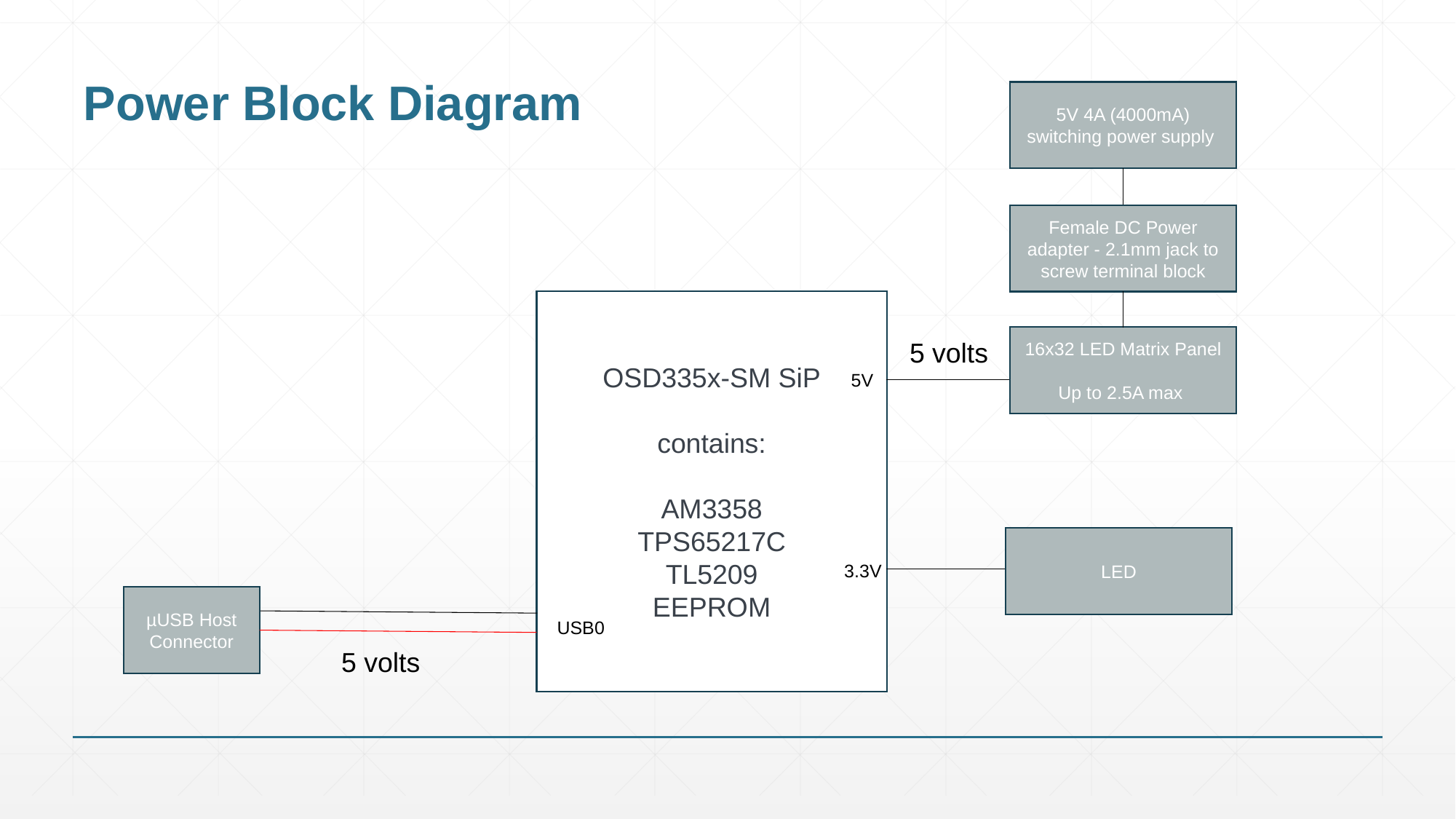

# Power Block Diagram
5V 4A (4000mA) switching power supply

Female DC Power adapter - 2.1mm jack to screw terminal block
OSD335x-SM SiP
contains:
AM3358
TPS65217C
TL5209
EEPROM
16x32 LED Matrix Panel

Up to 2.5A max
5 volts
5V
LED
3.3V
µUSB Host Connector
USB0
5 volts